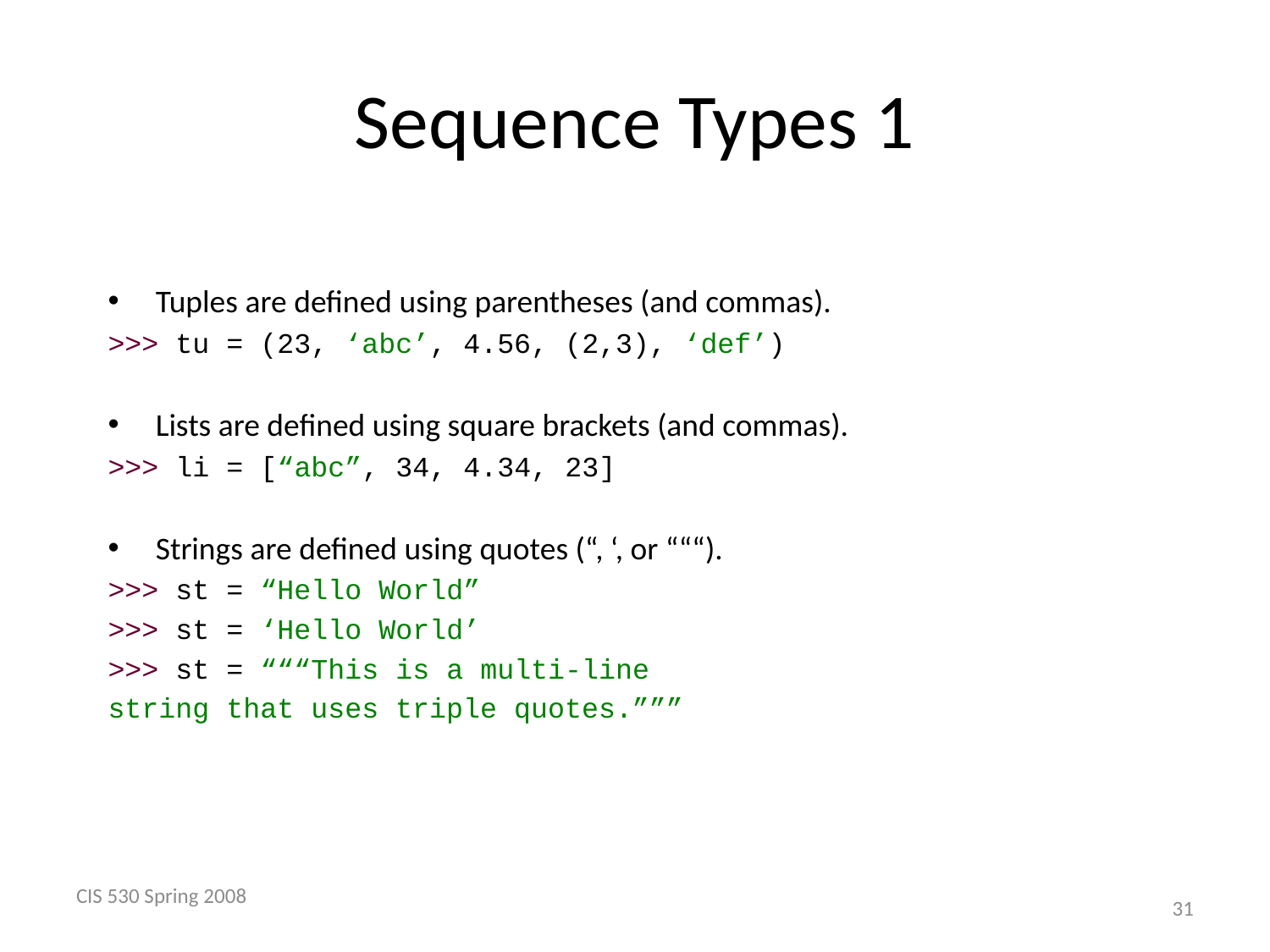

# Sequence Types 1
Tuples are defined using parentheses (and commas).
>>> tu = (23, ‘abc’, 4.56, (2,3), ‘def’)

Lists are defined using square brackets (and commas).
>>> li = [“abc”, 34, 4.34, 23]

Strings are defined using quotes (“, ‘, or “““).
>>> st = “Hello World”
>>> st = ‘Hello World’
>>> st = “““This is a multi-line
string that uses triple quotes.”””
CIS 530 Spring 2008

       31